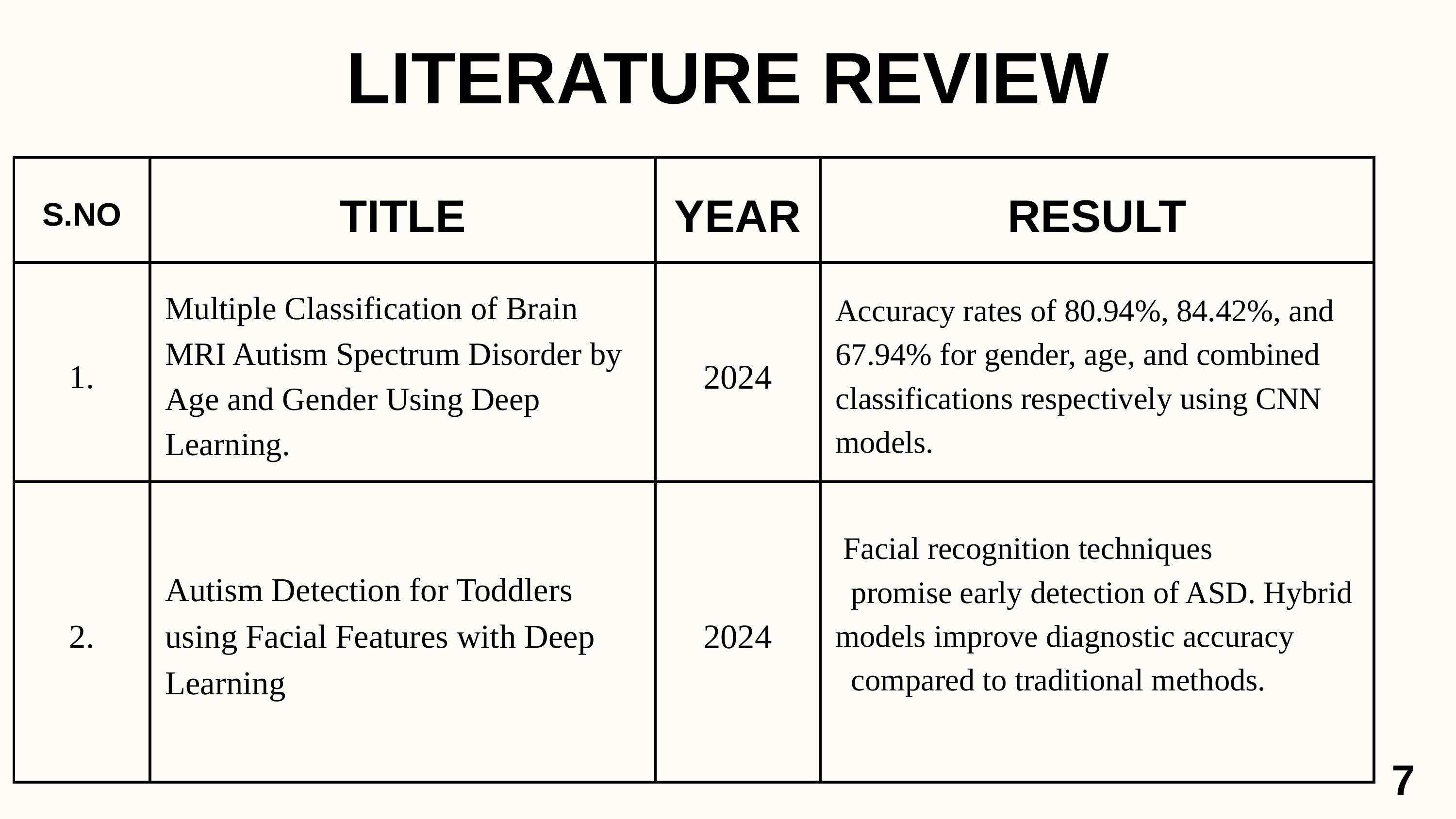

LITERATURE REVIEW
| S.NO | TITLE | YEAR | RESULT |
| --- | --- | --- | --- |
| 1. | Multiple Classification of Brain MRI Autism Spectrum Disorder by Age and Gender Using Deep Learning. | 2024 | Accuracy rates of 80.94%, 84.42%, and 67.94% for gender, age, and combined classifications respectively using CNN models. |
| 2. | Autism Detection for Toddlers using Facial Features with Deep Learning | 2024 | Facial recognition techniques promise early detection of ASD. Hybrid models improve diagnostic accuracy compared to traditional methods. |
7